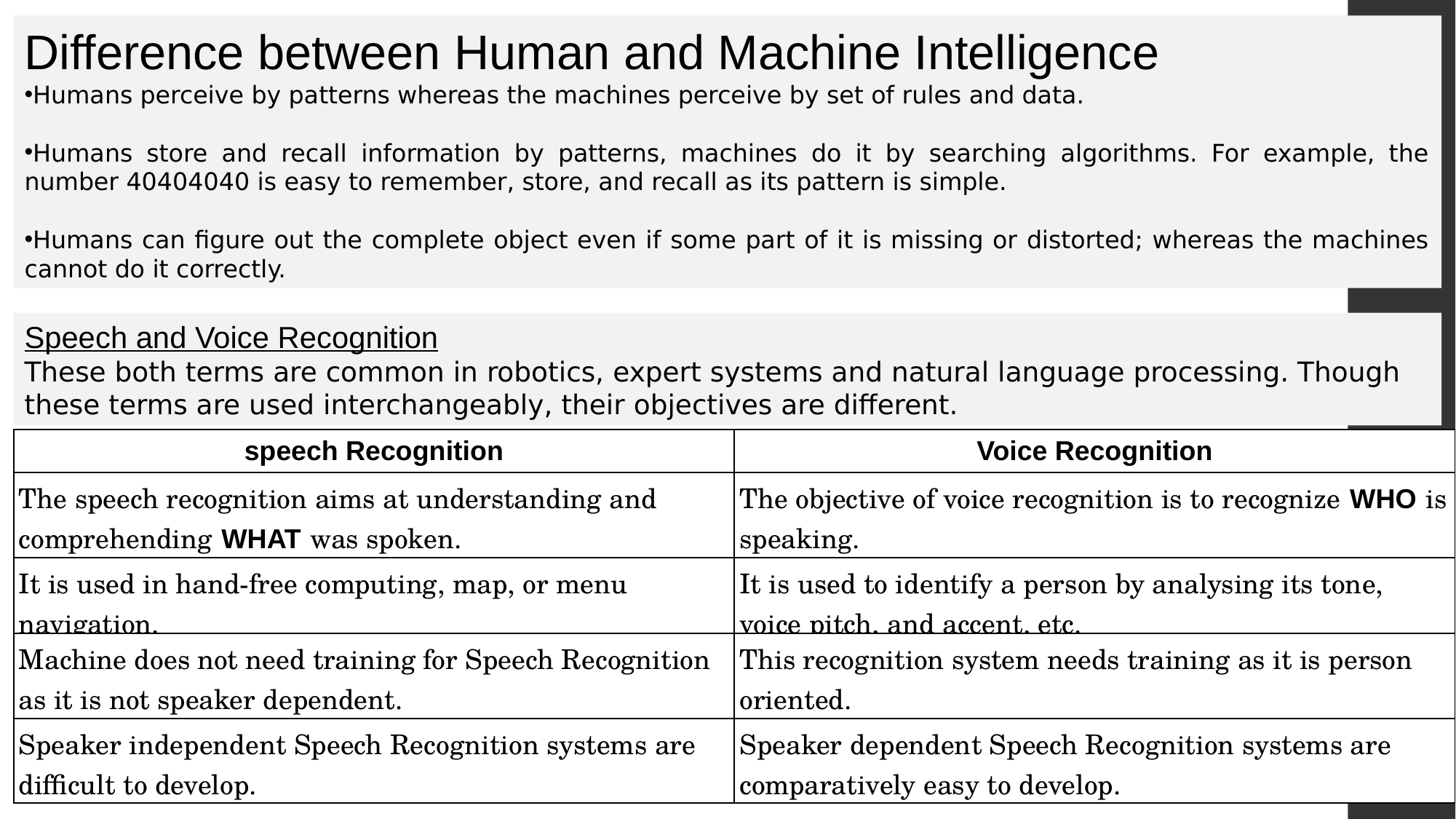

Difference between Human and Machine Intelligence
Humans perceive by patterns whereas the machines perceive by set of rules and data.

Humans store and recall information by patterns, machines do it by searching algorithms. For example, the number 40404040 is easy to remember, store, and recall as its pattern is simple.

Humans can figure out the complete object even if some part of it is missing or distorted; whereas the machines cannot do it correctly.
Speech and Voice Recognition
These both terms are common in robotics, expert systems and natural language processing. Though these terms are used interchangeably, their objectives are different.
| speech Recognition | Voice Recognition |
| --- | --- |
| The speech recognition aims at understanding and comprehending WHAT was spoken. | The objective of voice recognition is to recognize WHO is speaking. |
| It is used in hand-free computing, map, or menu navigation. | It is used to identify a person by analysing its tone, voice pitch, and accent, etc. |
| Machine does not need training for Speech Recognition as it is not speaker dependent. | This recognition system needs training as it is person oriented. |
| Speaker independent Speech Recognition systems are difficult to develop. | Speaker dependent Speech Recognition systems are comparatively easy to develop. |